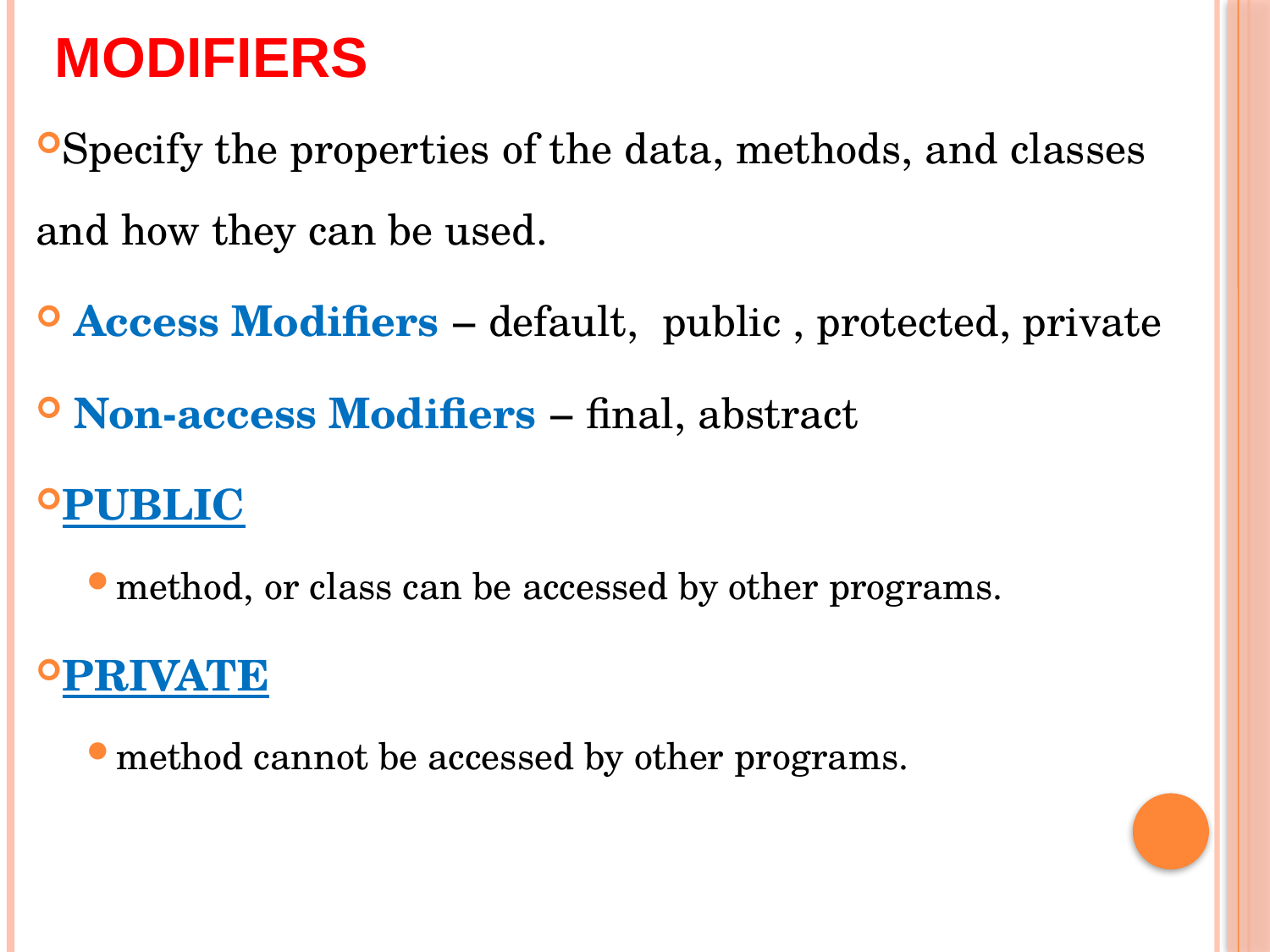

# Modifiers
Specify the properties of the data, methods, and classes and how they can be used.
Access Modifiers − default,  public , protected, private
Non-access Modifiers − final, abstract
PUBLIC
method, or class can be accessed by other programs.
PRIVATE
method cannot be accessed by other programs.